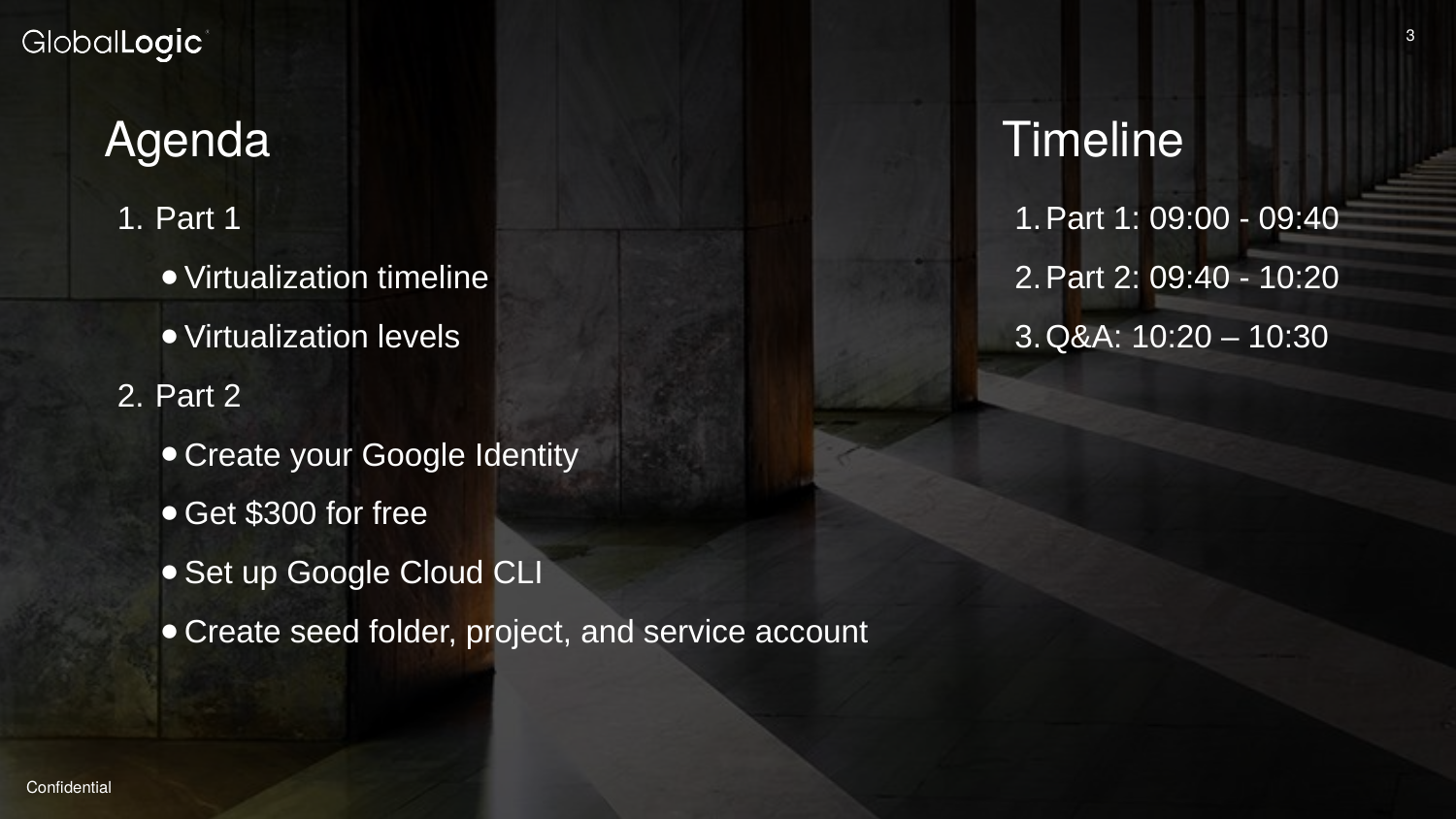

# Agenda
Timeline
Part 1
Virtualization timeline
Virtualization levels
Part 2
Create your Google Identity
Get $300 for free
Set up Google Cloud CLI
Create seed folder, project, and service account
Part 1: 09:00 - 09:40
Part 2: 09:40 - 10:20
Q&A: 10:20 – 10:30